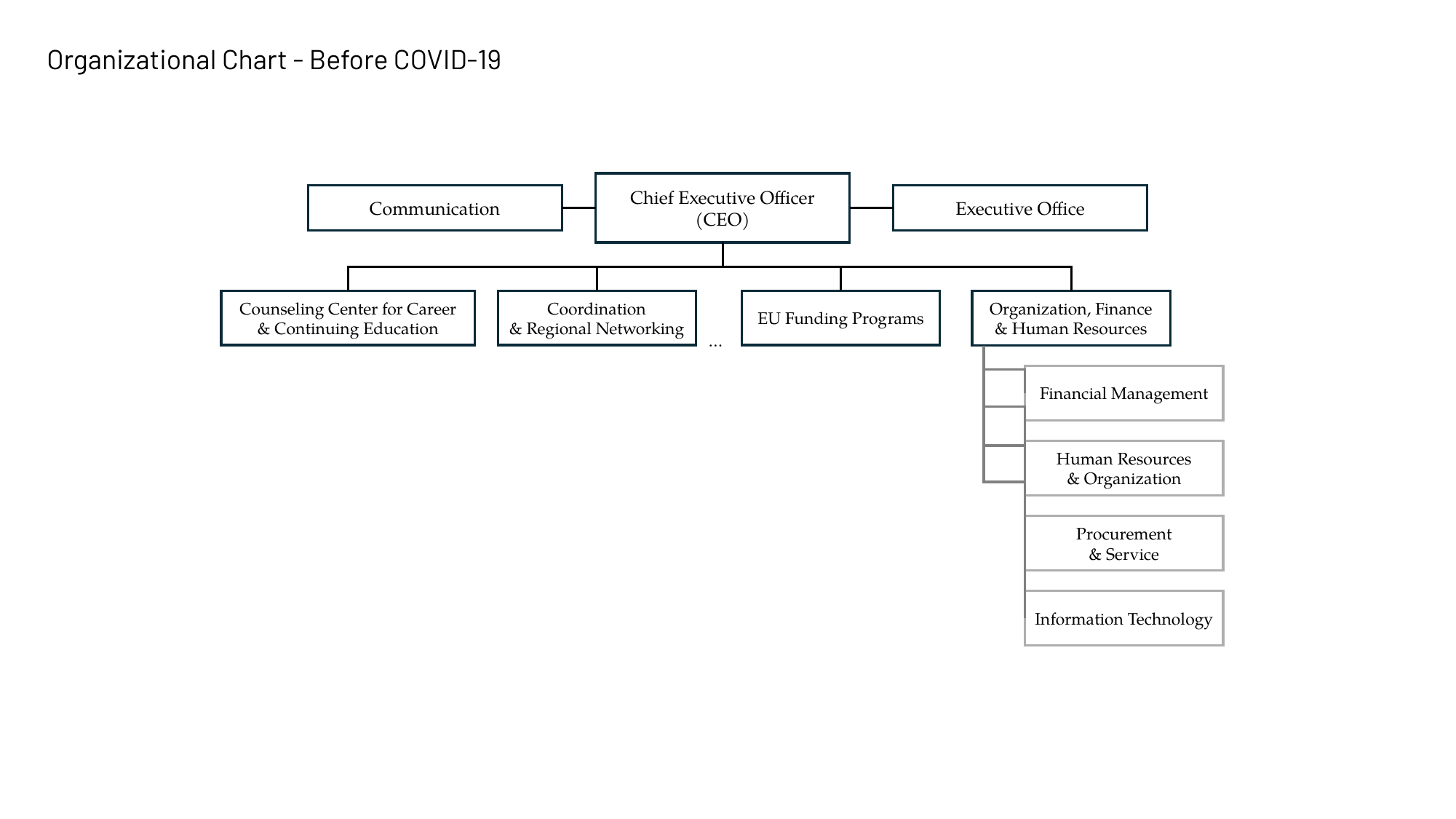

Organizational Chart - Before COVID-19

Chief Executive Officer
(CEO)

Communication

Executive Office

Counseling Center for Career
& Continuing Education

Coordination
& Regional Networking

EU Funding Programs

Organization, Finance
& Human Resources

Financial Management

Human Resources
& Organization

Procurement
& Service

Information Technology
…